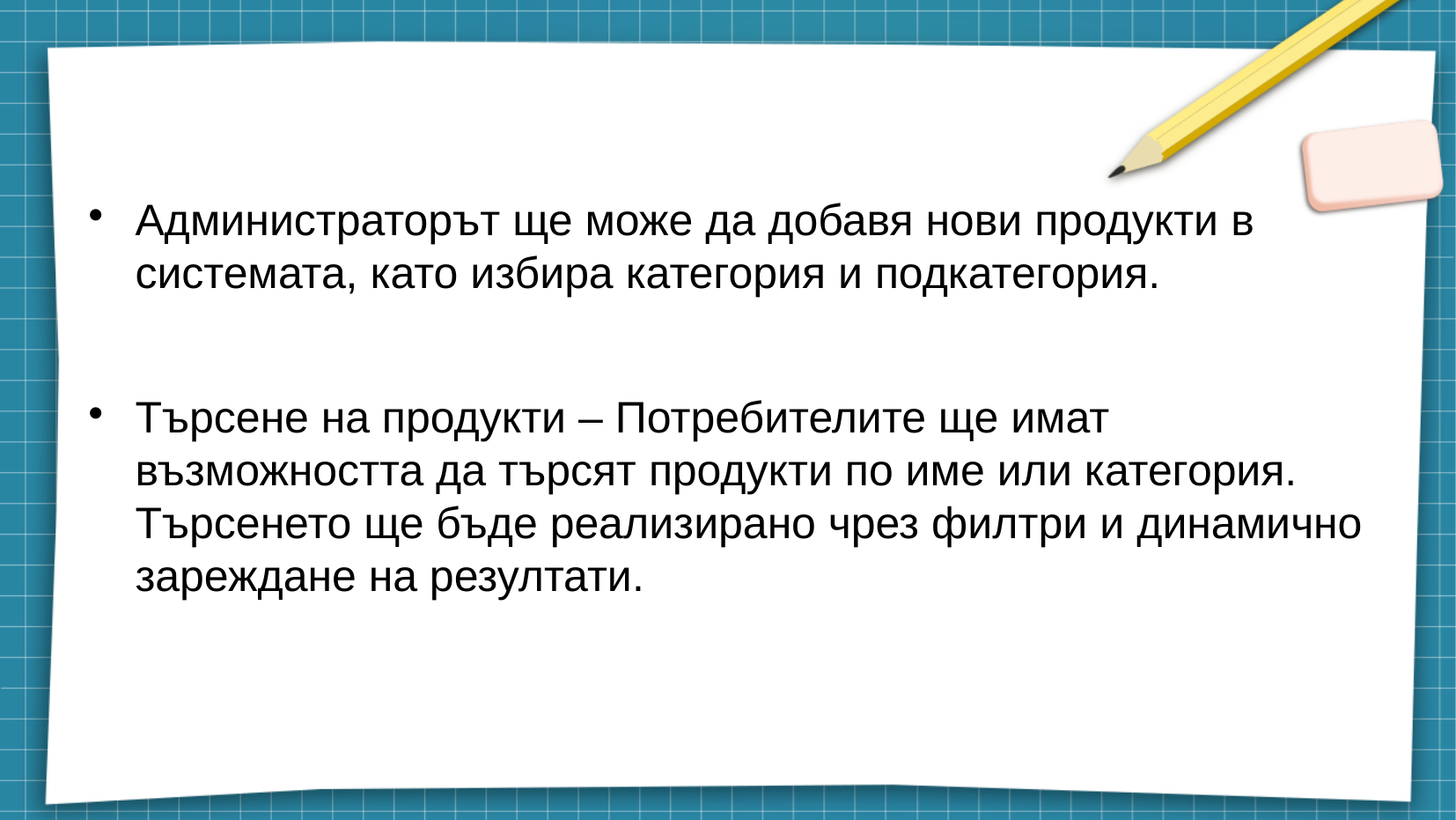

#
Администраторът ще може да добавя нови продукти в системата, като избира категория и подкатегория.

Търсене на продукти – Потребителите ще имат възможността да търсят продукти по име или категория. Търсенето ще бъде реализирано чрез филтри и динамично зареждане на резултати.